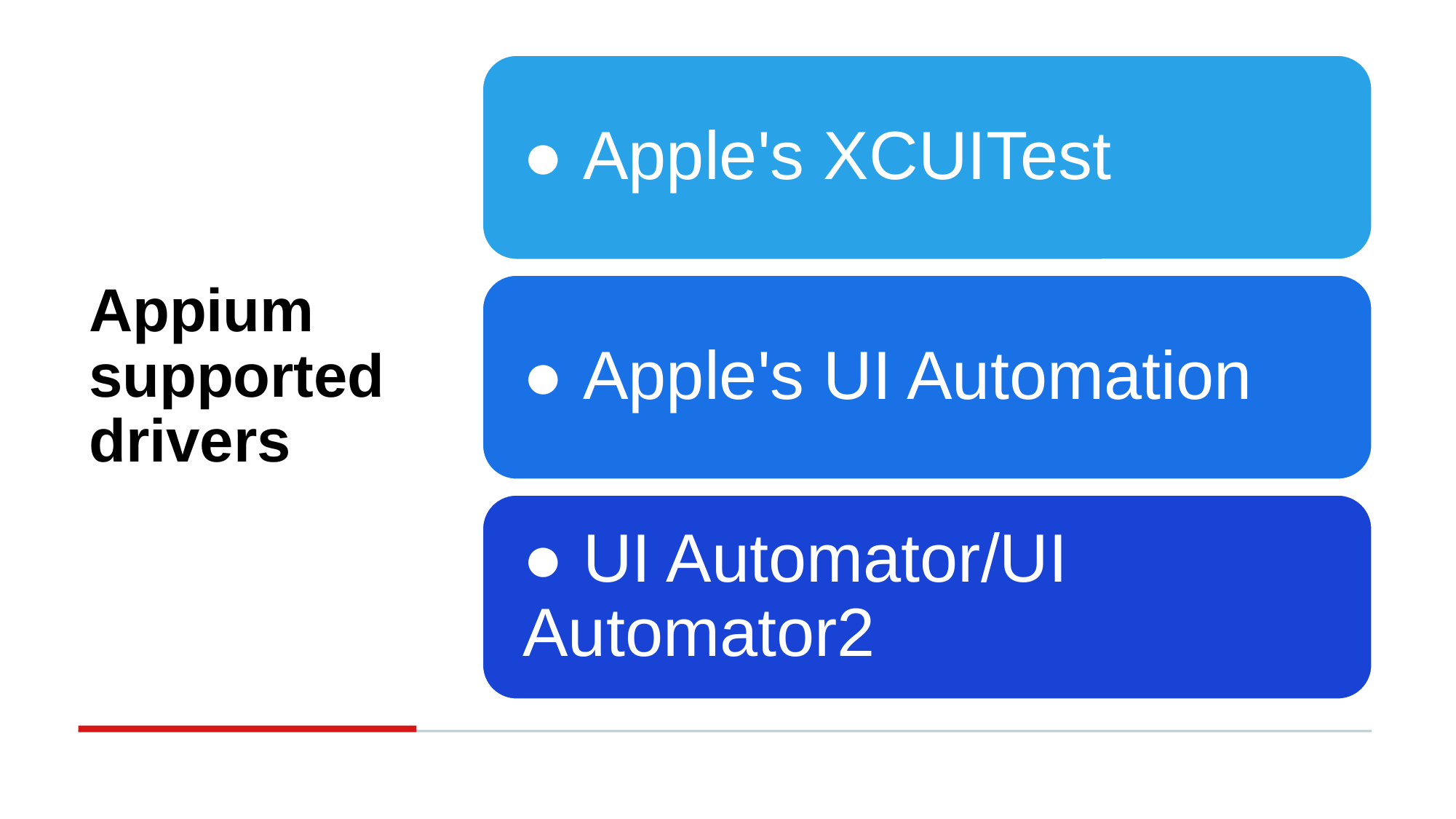

# Appium supported drivers
● Apple's XCUITest
● Apple's UI Automation
● UI Automator/UI Automator2